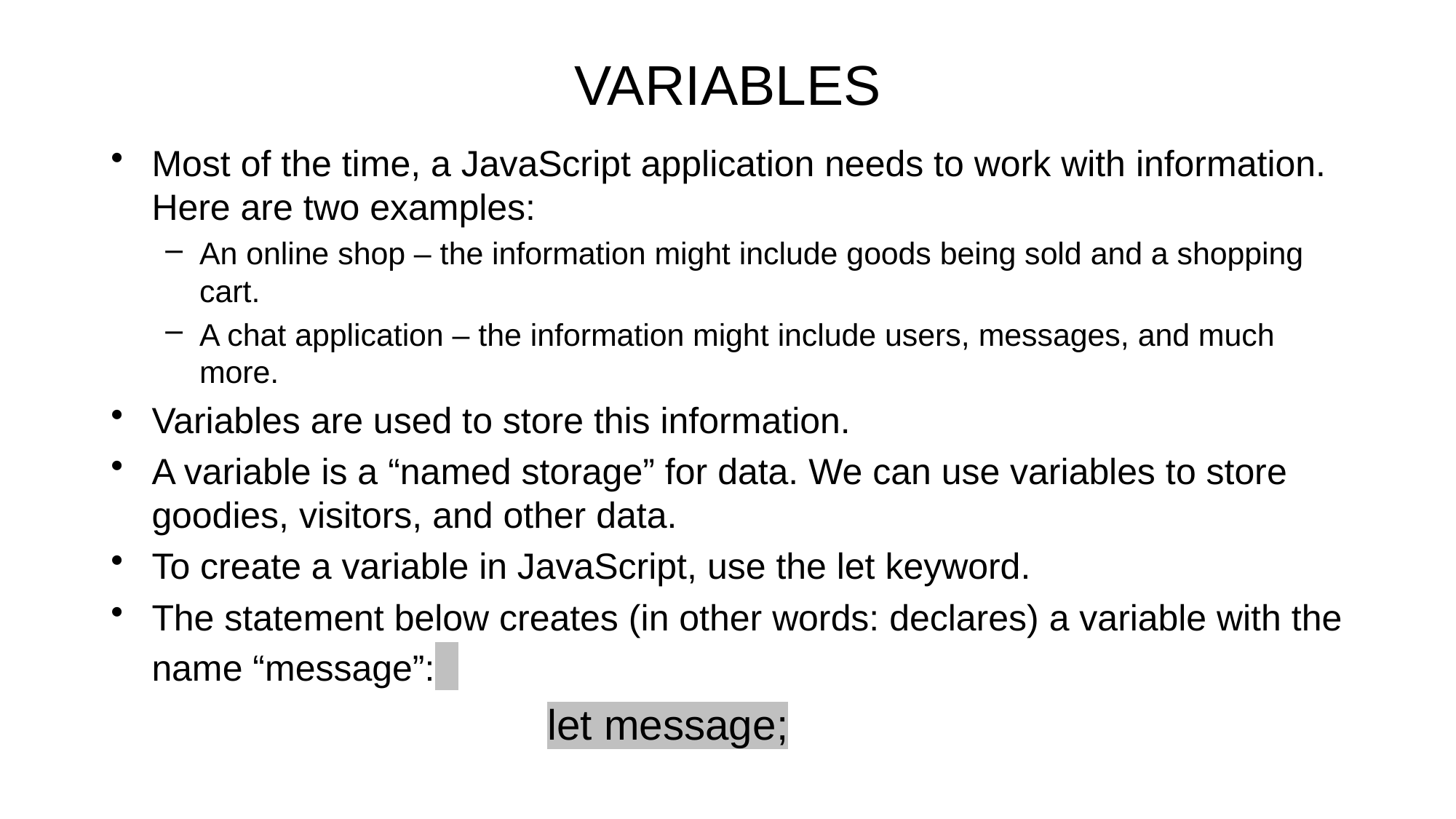

# VARIABLES
Most of the time, a JavaScript application needs to work with information. Here are two examples:
An online shop – the information might include goods being sold and a shopping cart.
A chat application – the information might include users, messages, and much more.
Variables are used to store this information.
A variable is a “named storage” for data. We can use variables to store goodies, visitors, and other data.
To create a variable in JavaScript, use the let keyword.
The statement below creates (in other words: declares) a variable with the name “message”:
let message;